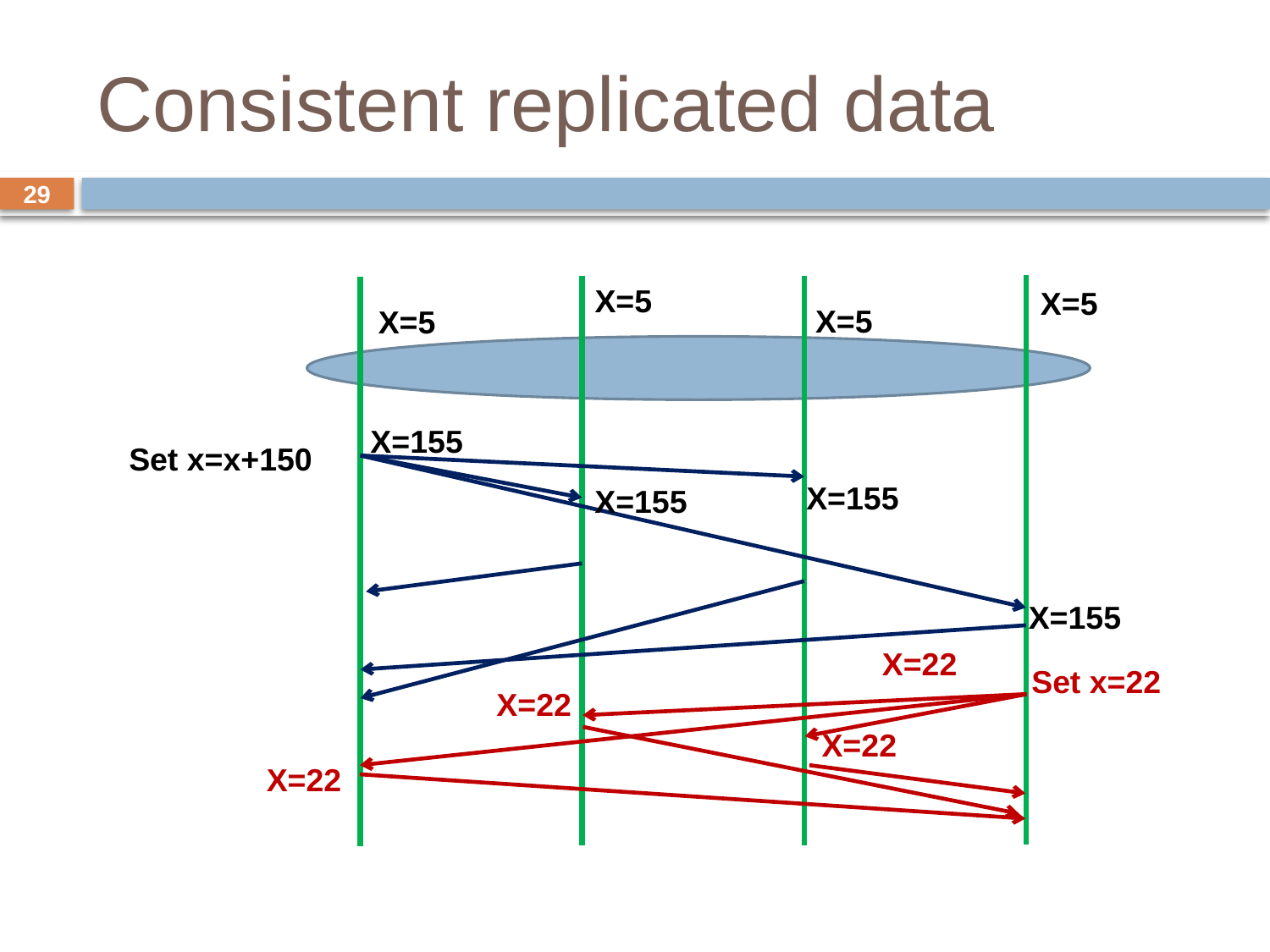

# Consistent replicated data
29
X=5
X=5
X=5
X=5

X=155
Set x=x+150
X=155
X=155
X=155
X=22
Set x=22
X=22
X=22
X=22